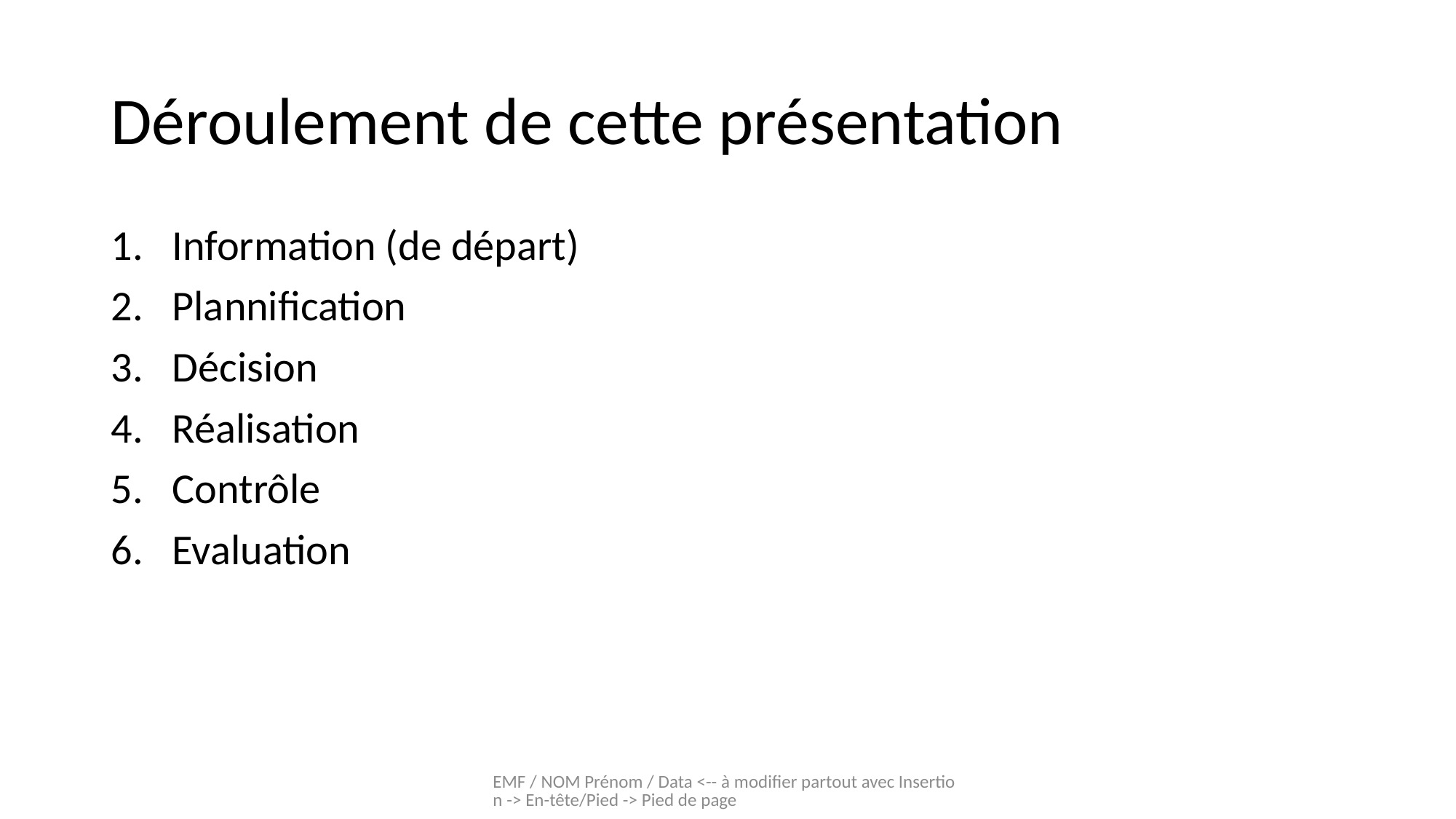

# Déroulement de cette présentation
Information (de départ)
Plannification
Décision
Réalisation
Contrôle
Evaluation

EMF / NOM Prénom / Data <-- à modifier partout avec Insertion -> En-tête/Pied -> Pied de page